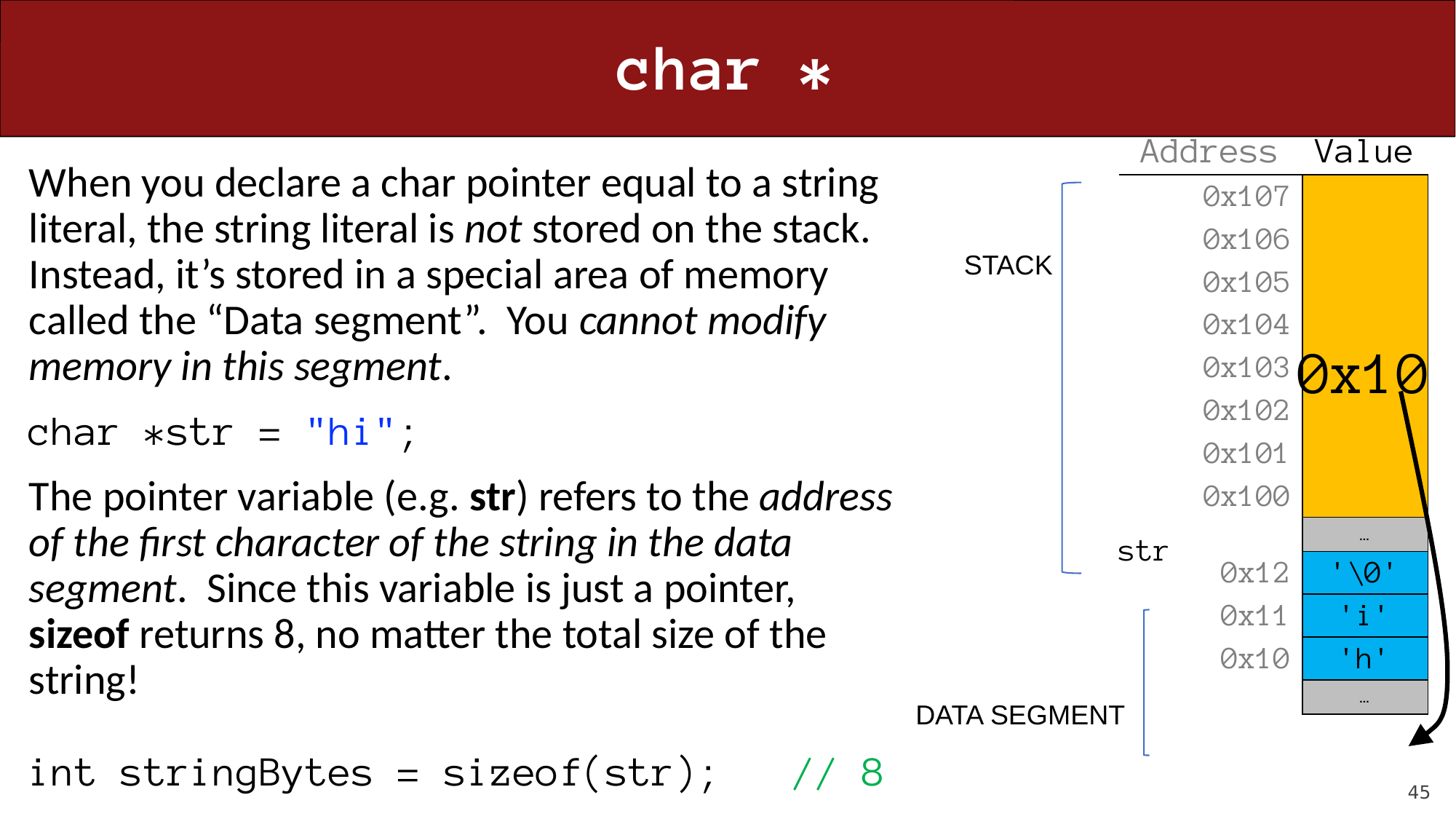

# char *
| Address | Value |
| --- | --- |
| 0x107 |  |
| 0x106 |  |
| 0x105 |  |
| 0x104 |  |
| 0x103 |  |
| 0x102 |  |
| 0x101 |  |
| 0x100 |  |
|  | … |
| 0x12 | '\0' |
| 0x11 | 'i' |
| 0x10 | 'h' |
|  | … |
When you declare a char pointer equal to a string literal, the string literal is not stored on the stack.  Instead, it’s stored in a special area of memory called the “Data segment”.  You cannot modify memory in this segment.

char *str = "hi";

The pointer variable (e.g. str) refers to the address of the first character of the string in the data segment.  Since this variable is just a pointer, sizeof returns 8, no matter the total size of the string!

int stringBytes = sizeof(str);	// 8

STACK
0x10

str

DATA SEGMENT